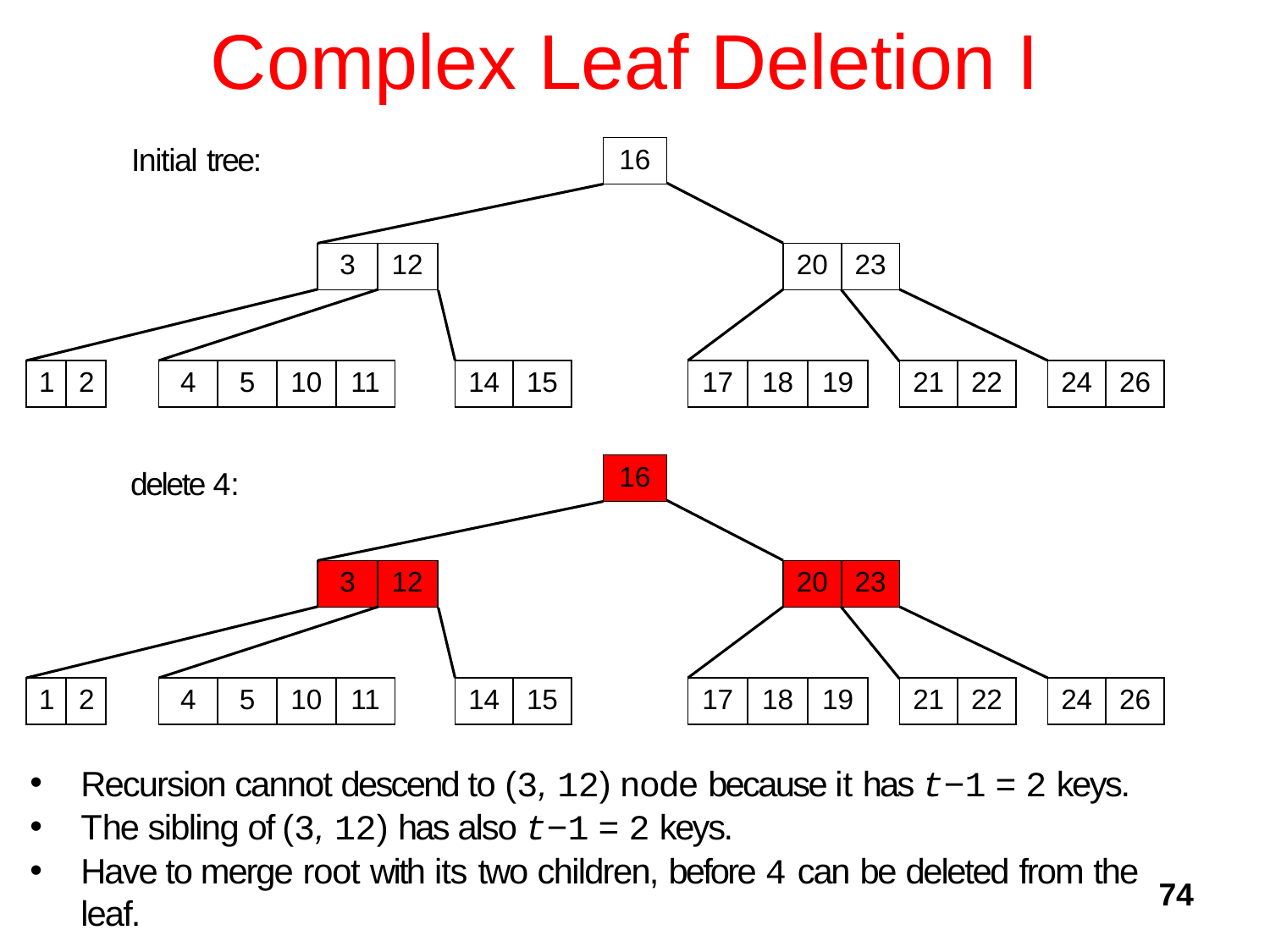

# Complex Leaf Deletion I
Initial tree:
| 16 |
| --- |
| 3 | 12 |
| --- | --- |
| 20 | 23 |
| --- | --- |
| 1 | 2 |
| --- | --- |
| 4 | 5 | 10 | 11 |
| --- | --- | --- | --- |
| 14 | 15 |
| --- | --- |
| 17 | 18 | 19 |
| --- | --- | --- |
| 21 | 22 |
| --- | --- |
| 24 | 26 |
| --- | --- |
| 16 |
| --- |
delete 4:
| 3 | 12 |
| --- | --- |
| 20 | 23 |
| --- | --- |
| 1 | 2 |
| --- | --- |
| 4 | 5 | 10 | 11 |
| --- | --- | --- | --- |
| 14 | 15 |
| --- | --- |
| 17 | 18 | 19 |
| --- | --- | --- |
| 21 | 22 |
| --- | --- |
| 24 | 26 |
| --- | --- |
Recursion cannot descend to (3, 12) node because it has t−1 = 2 keys.
The sibling of (3, 12) has also t−1 = 2 keys.
Have to merge root with its two children, before 4 can be deleted from the leaf.
74